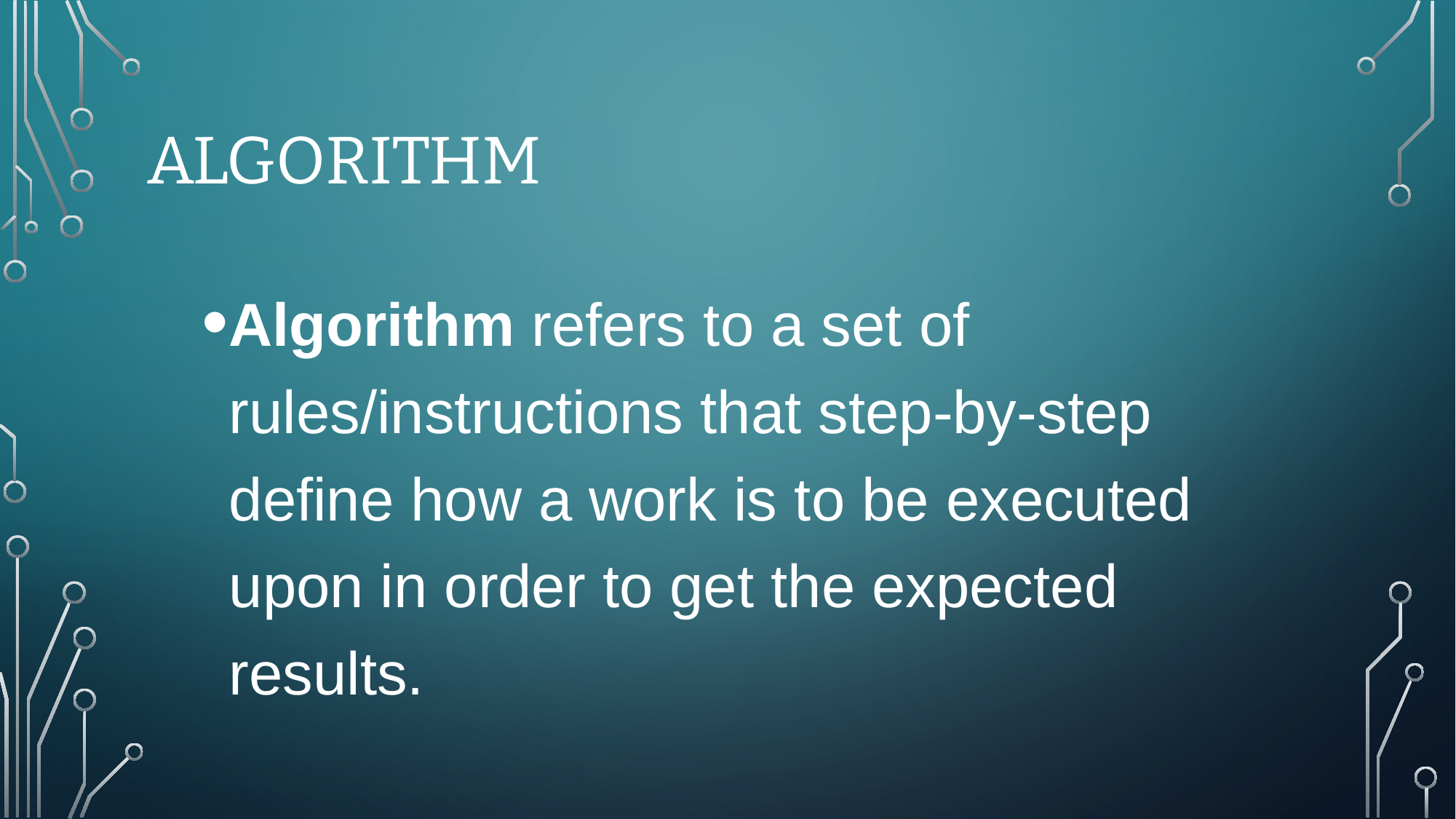

# ALGORITHM
Algorithm refers to a set of rules/instructions that step-by-step define how a work is to be executed upon in order to get the expected results.